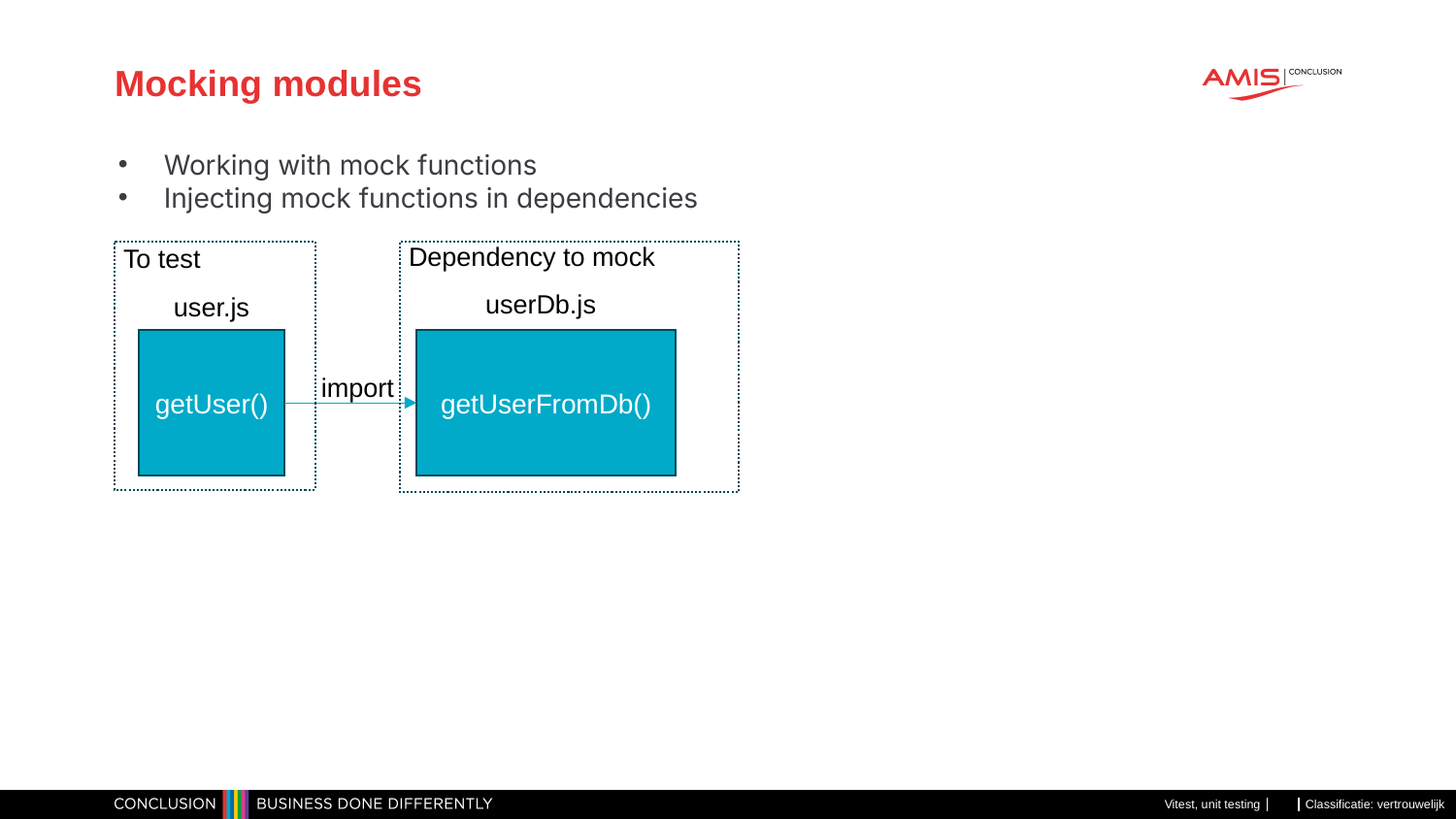

# Mocking modules
Working with mock functions
Injecting mock functions in dependencies
Dependency to mock

To test
userDb.js
user.js
getUser()
getUserFromDb()
import
Vitest, unit testing